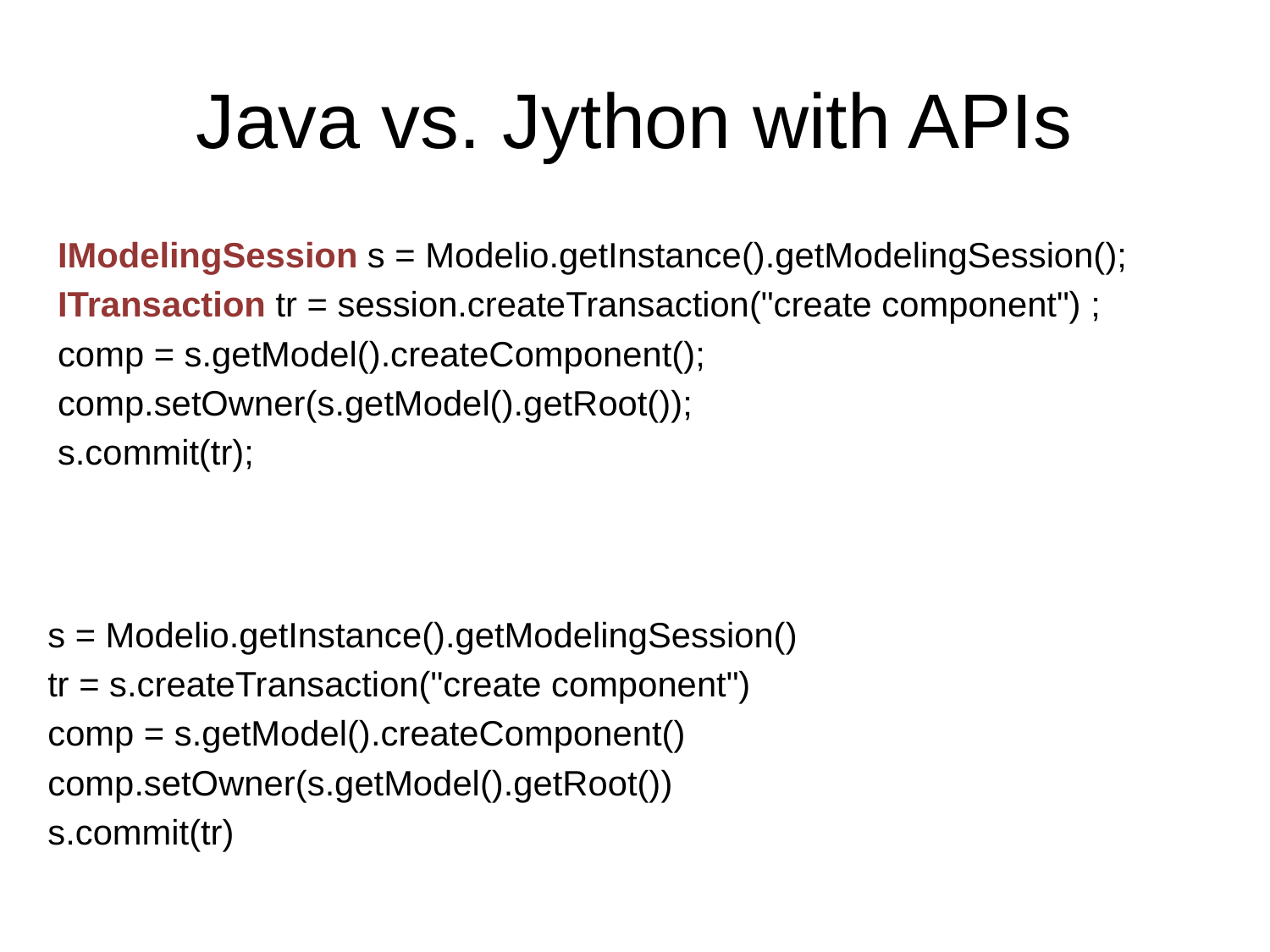

# Java vs. Jython with APIs
IModelingSession s = Modelio.getInstance().getModelingSession();
ITransaction tr = session.createTransaction("create component") ;
comp = s.getModel().createComponent();
comp.setOwner(s.getModel().getRoot());
s.commit(tr);
s = Modelio.getInstance().getModelingSession()
tr = s.createTransaction("create component")
comp = s.getModel().createComponent()
comp.setOwner(s.getModel().getRoot())
s.commit(tr)